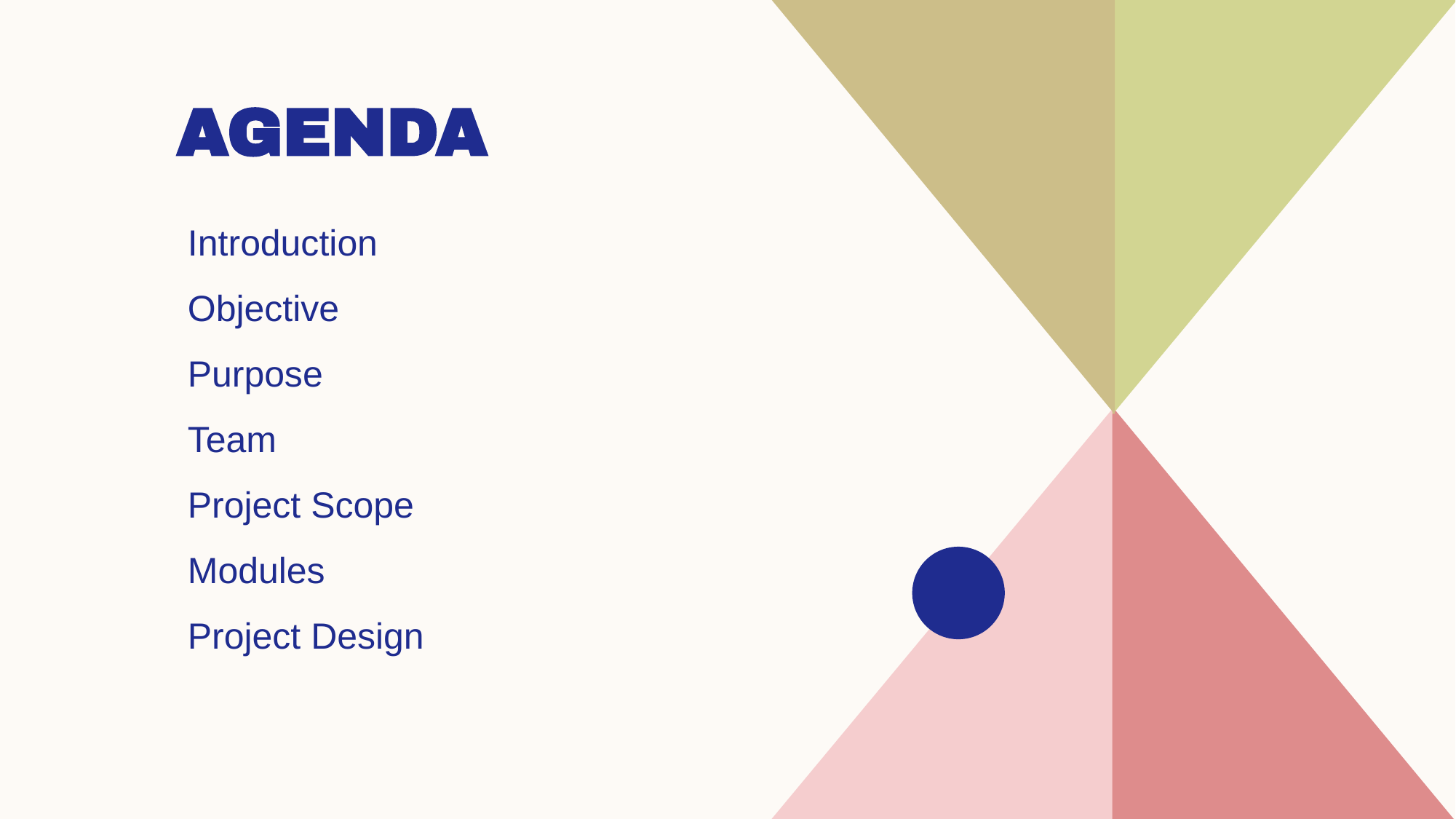

# AGENDA
Introduction​
Objective
Purpose
Team
Project Scope
​Modules
Project Design
​